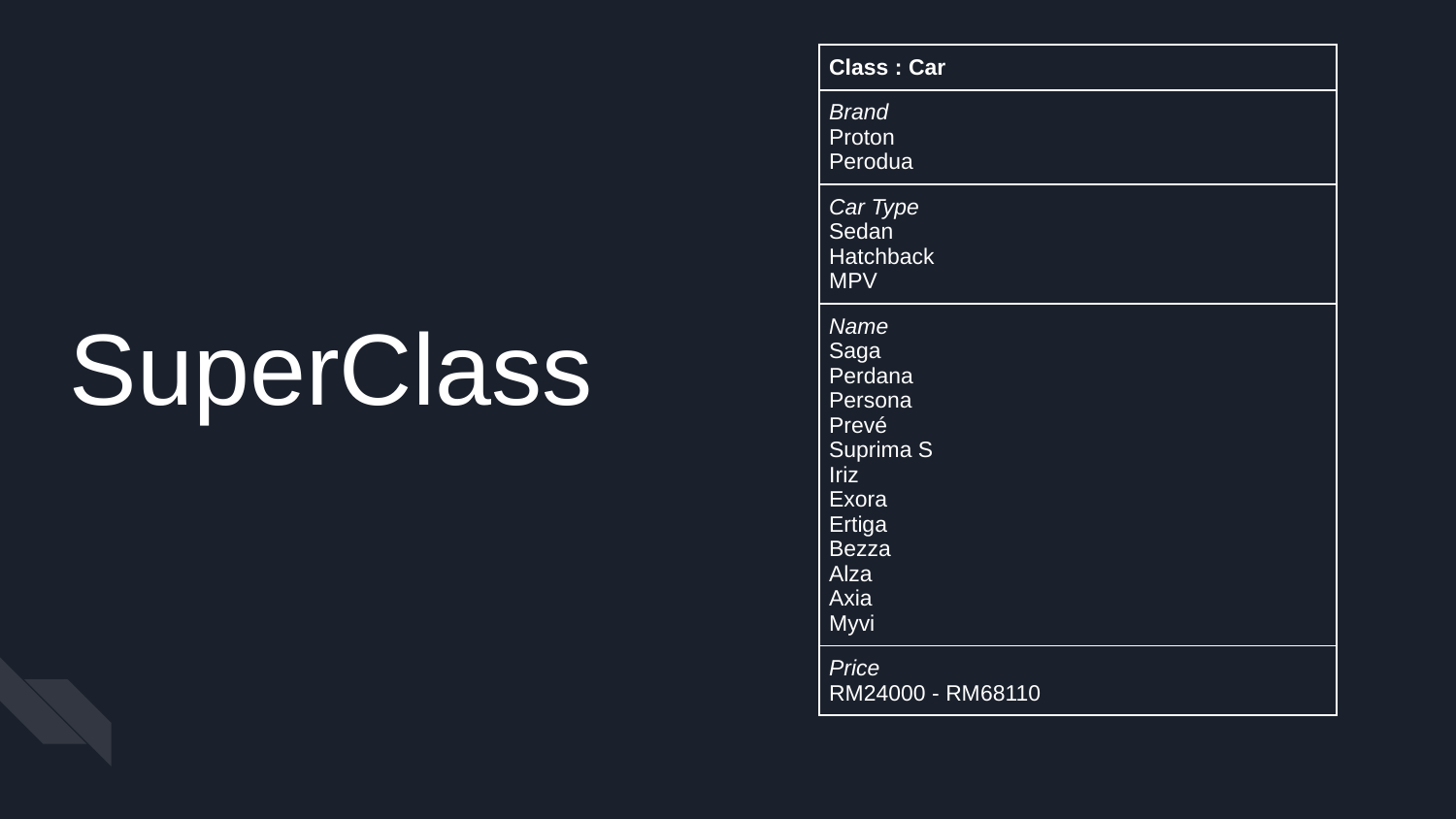

| Class : Car |
| --- |
| Brand Proton Perodua |
| Car Type Sedan Hatchback MPV |
| Name Saga Perdana Persona Prevé Suprima S Iriz Exora Ertiga Bezza Alza Axia Myvi |
| Price RM24000 - RM68110 |
SuperClass